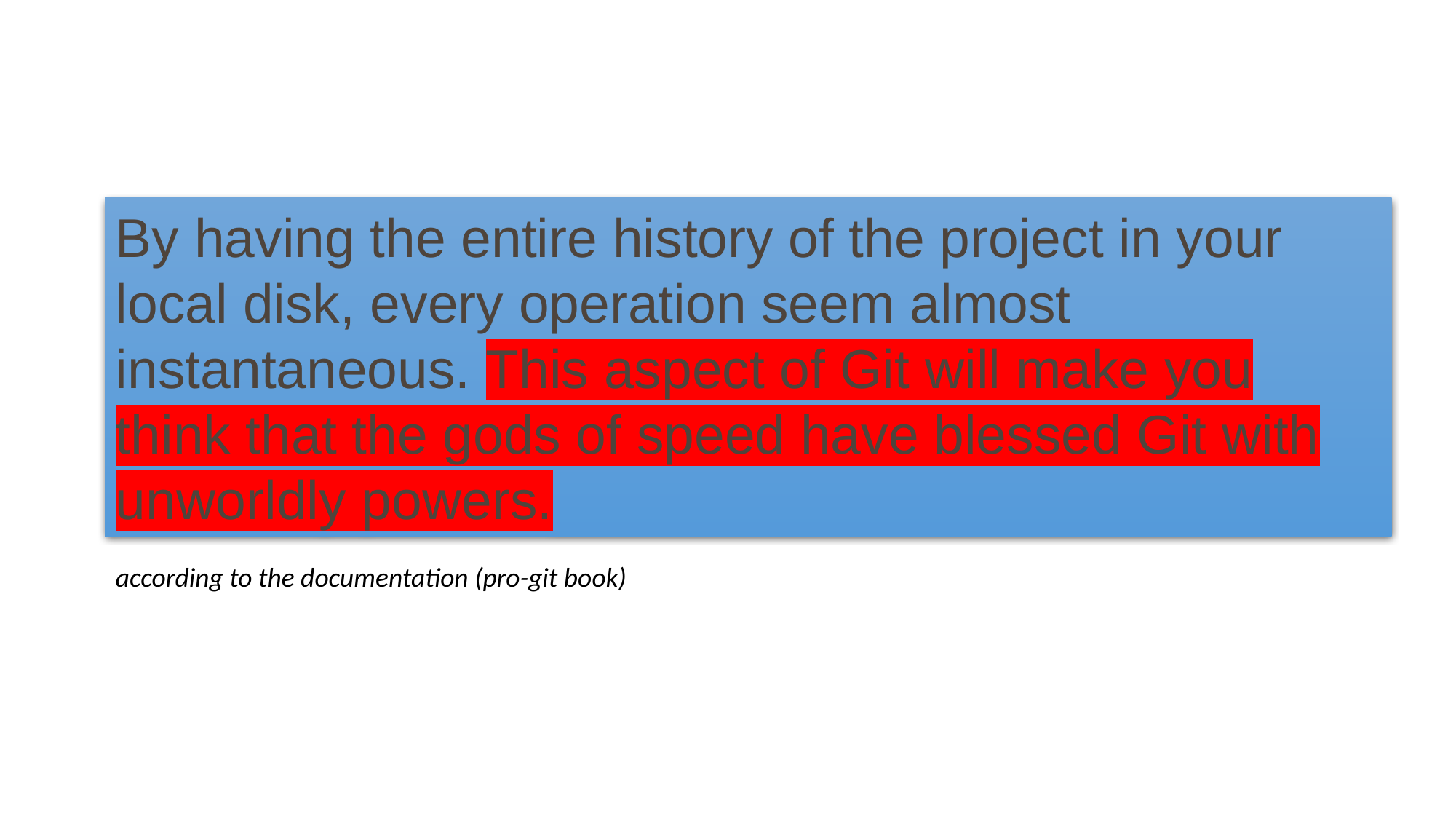

By having the entire history of the project in your local disk, every operation seem almost instantaneous. This aspect of Git will make you think that the gods of speed have blessed Git with unworldly powers.
according to the documentation (pro-git book)